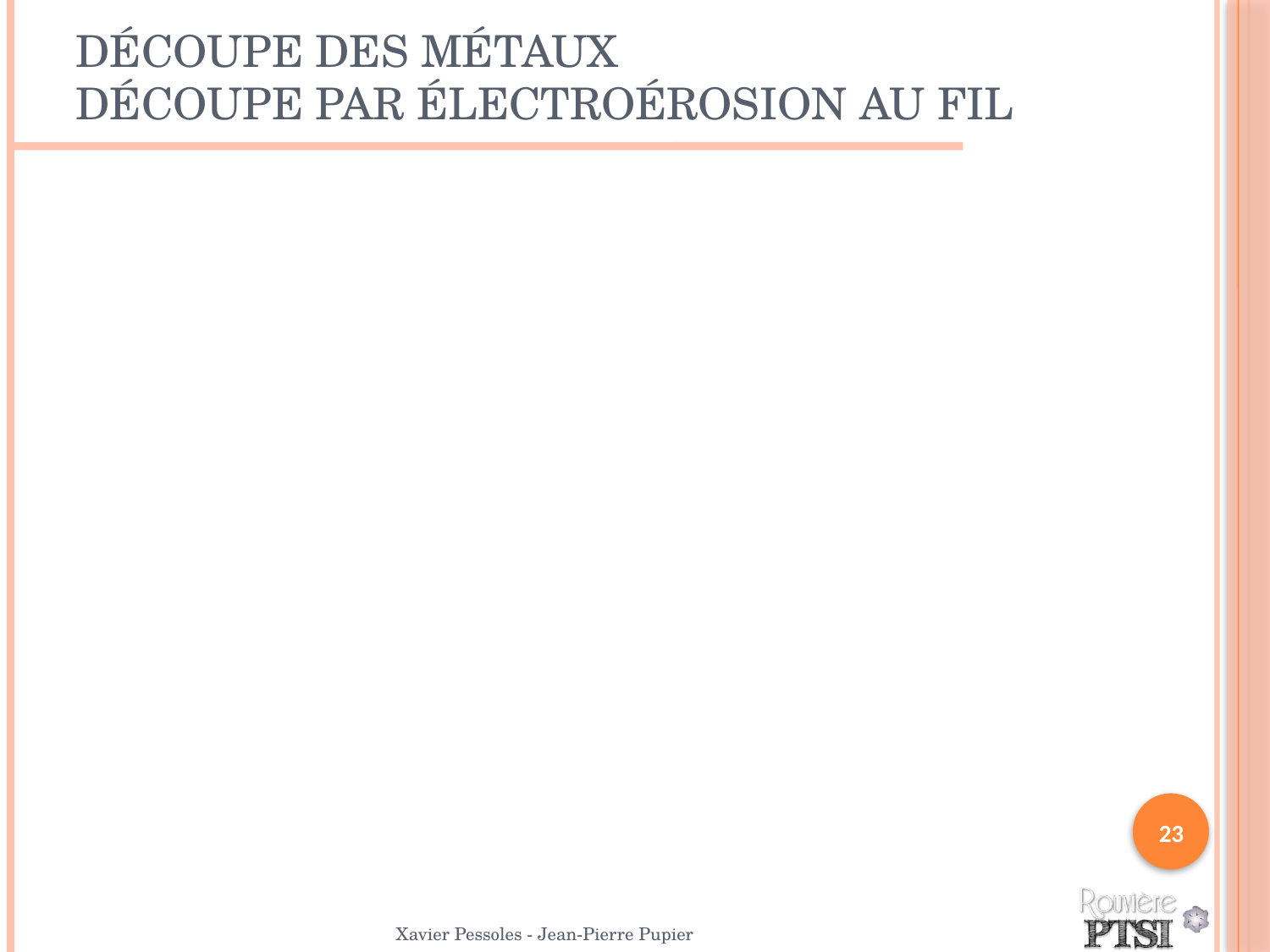

# Découpe des métaux Découpe par électroérosion au fil

23
Xavier Pessoles - Jean-Pierre Pupier